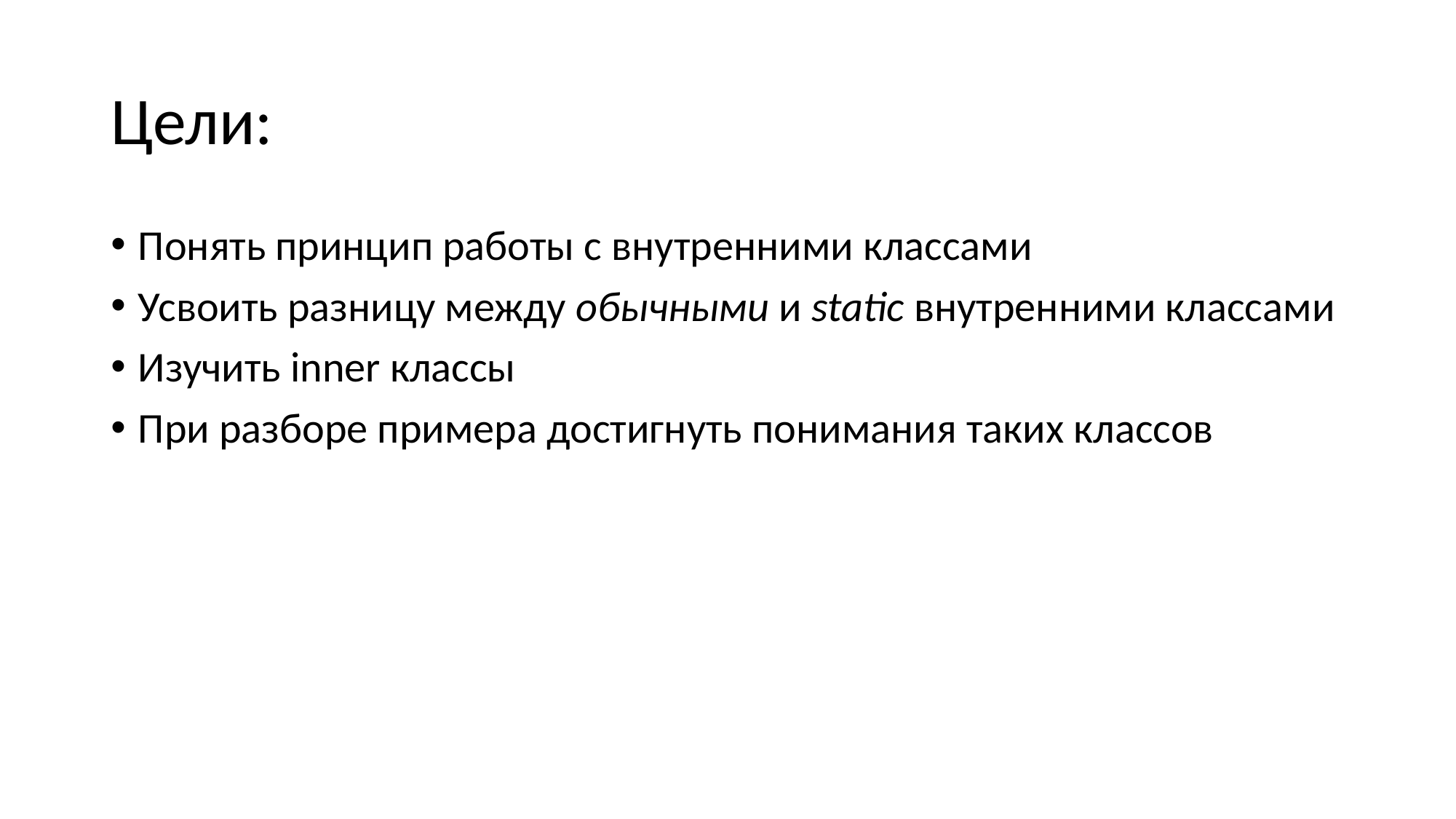

# Цели:
Понять принцип работы с внутренними классами
Усвоить разницу между обычными и static внутренними классами
Изучить inner классы
При разборе примера достигнуть понимания таких классов